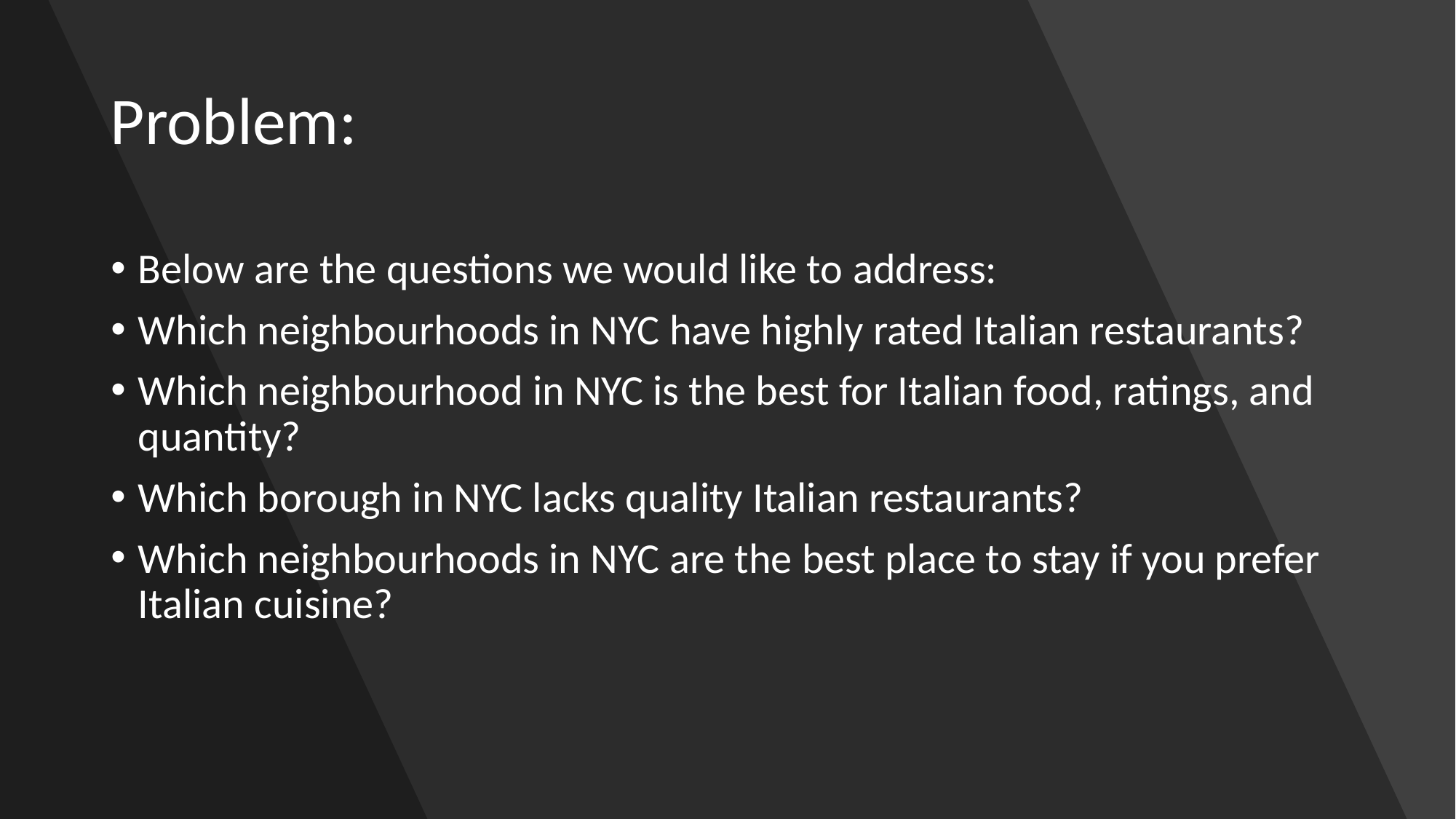

# Problem:
Below are the questions we would like to address:
Which neighbourhoods in NYC have highly rated Italian restaurants?
Which neighbourhood in NYC is the best for Italian food, ratings, and quantity?
Which borough in NYC lacks quality Italian restaurants?
Which neighbourhoods in NYC are the best place to stay if you prefer Italian cuisine?